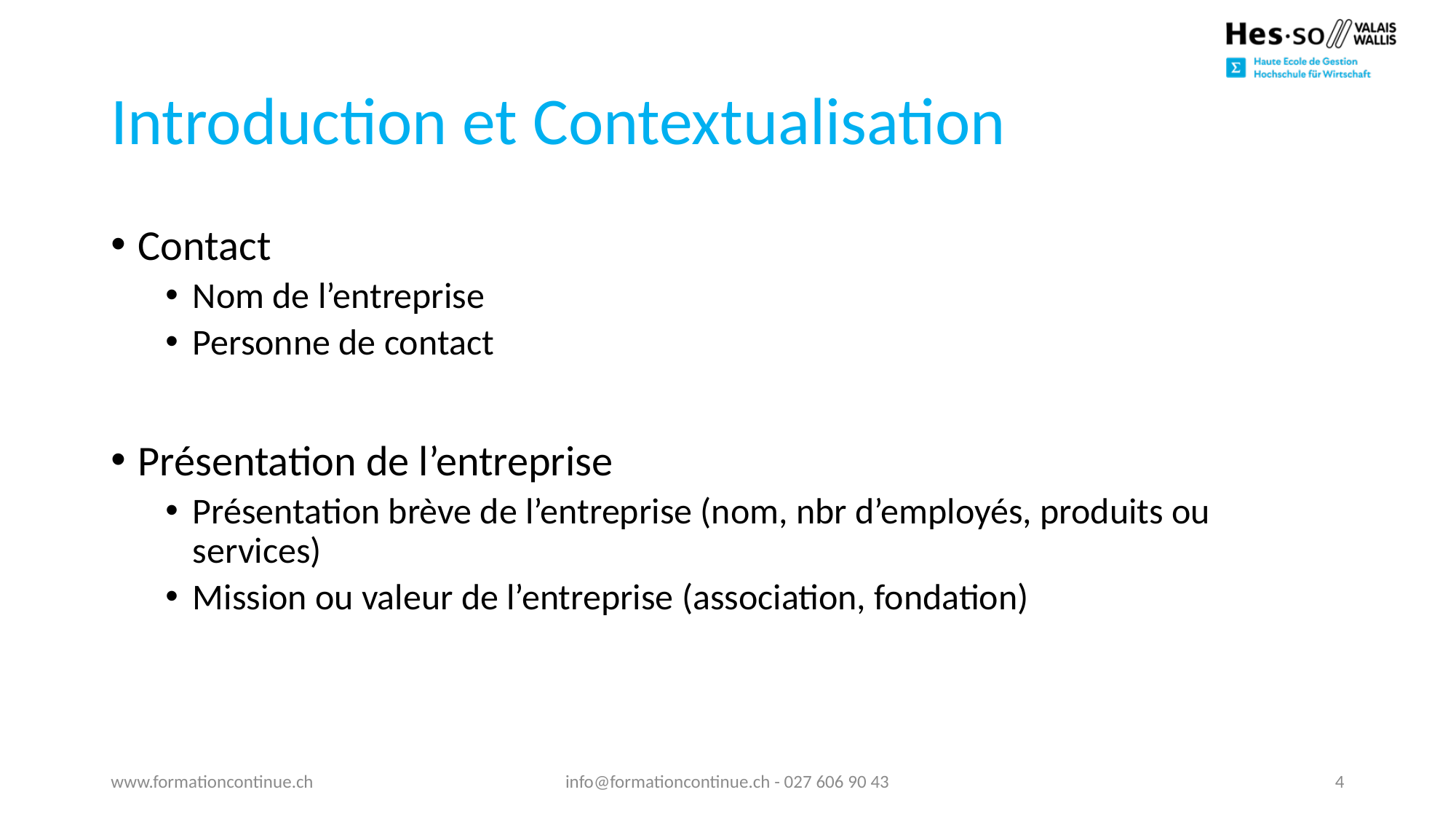

# Introduction et Contextualisation
Contact
Nom de l’entreprise
Personne de contact

Présentation de l’entreprise
Présentation brève de l’entreprise (nom, nbr d’employés, produits ou services)
Mission ou valeur de l’entreprise (association, fondation)

www.formationcontinue.ch
info@formationcontinue.ch - 027 606 90 43
4